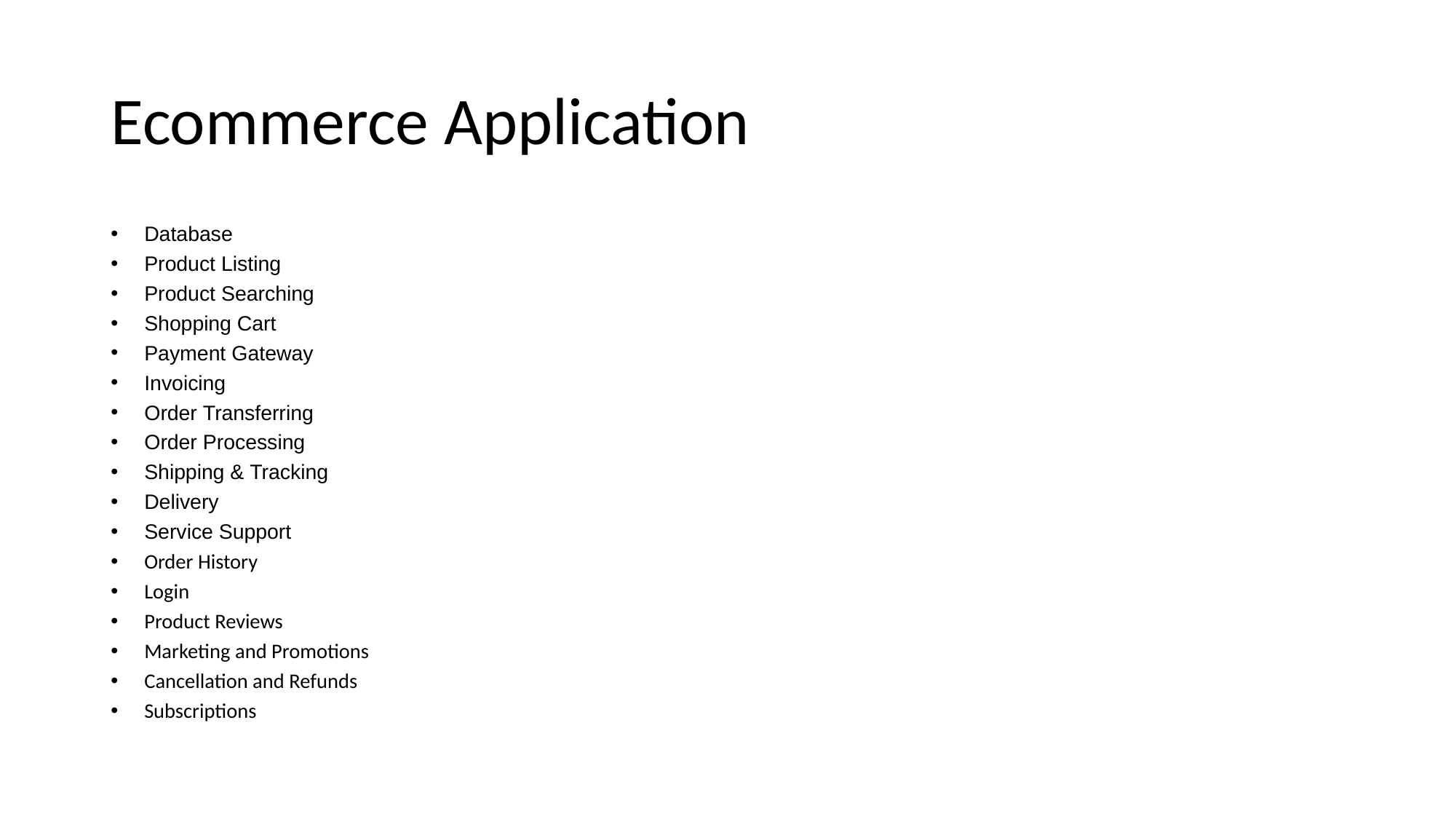

# Ecommerce Application
Database
Product Listing
Product Searching
Shopping Cart
Payment Gateway
Invoicing
Order Transferring
Order Processing
Shipping & Tracking
Delivery
Service Support
Order History
Login
Product Reviews
Marketing and Promotions
Cancellation and Refunds
Subscriptions